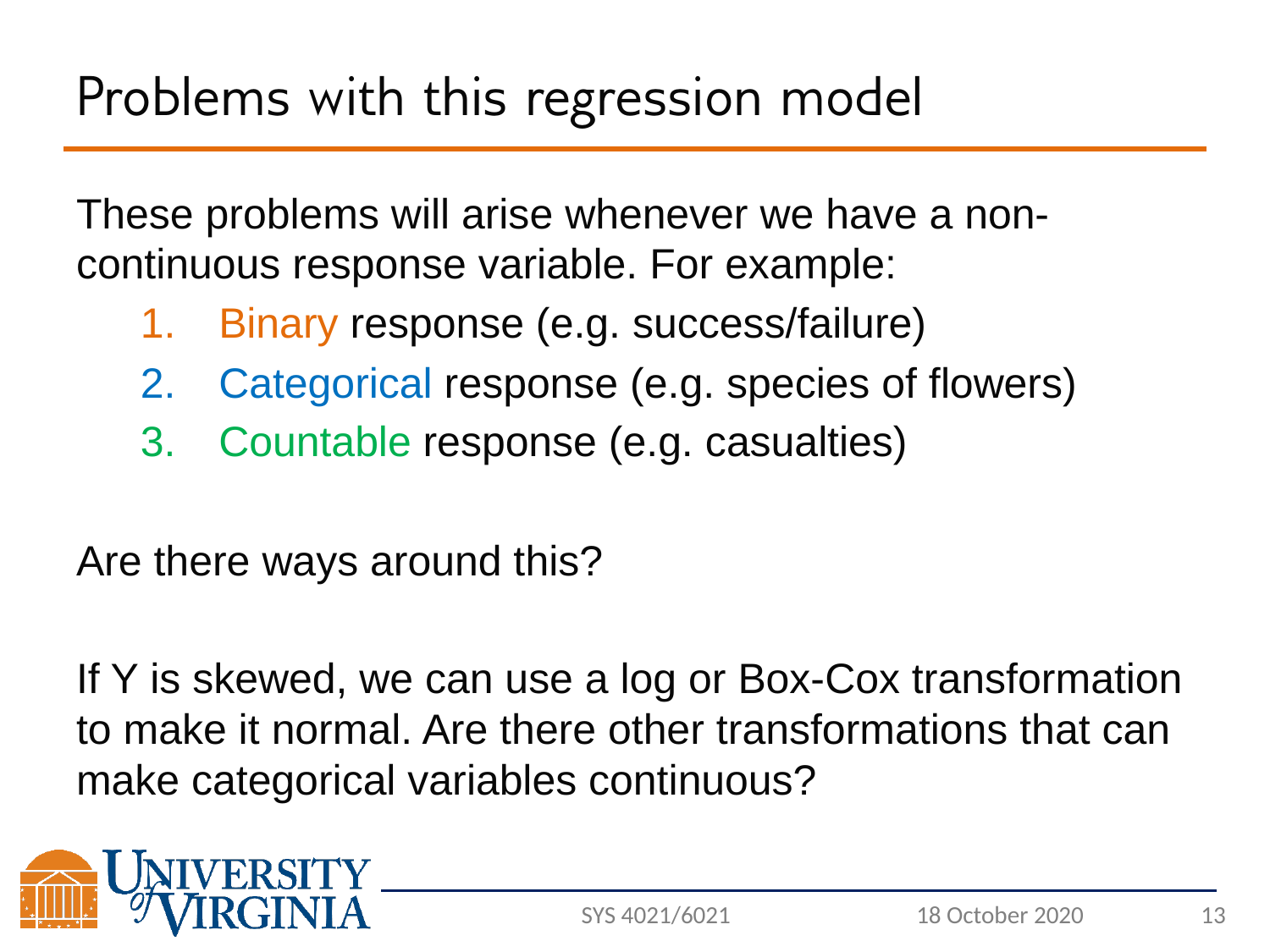

# Problems with this regression model
These problems will arise whenever we have a non-continuous response variable. For example:
Binary response (e.g. success/failure)
Categorical response (e.g. species of flowers)
Countable response (e.g. casualties)

Are there ways around this?

If Y is skewed, we can use a log or Box-Cox transformation to make it normal. Are there other transformations that can make categorical variables continuous?